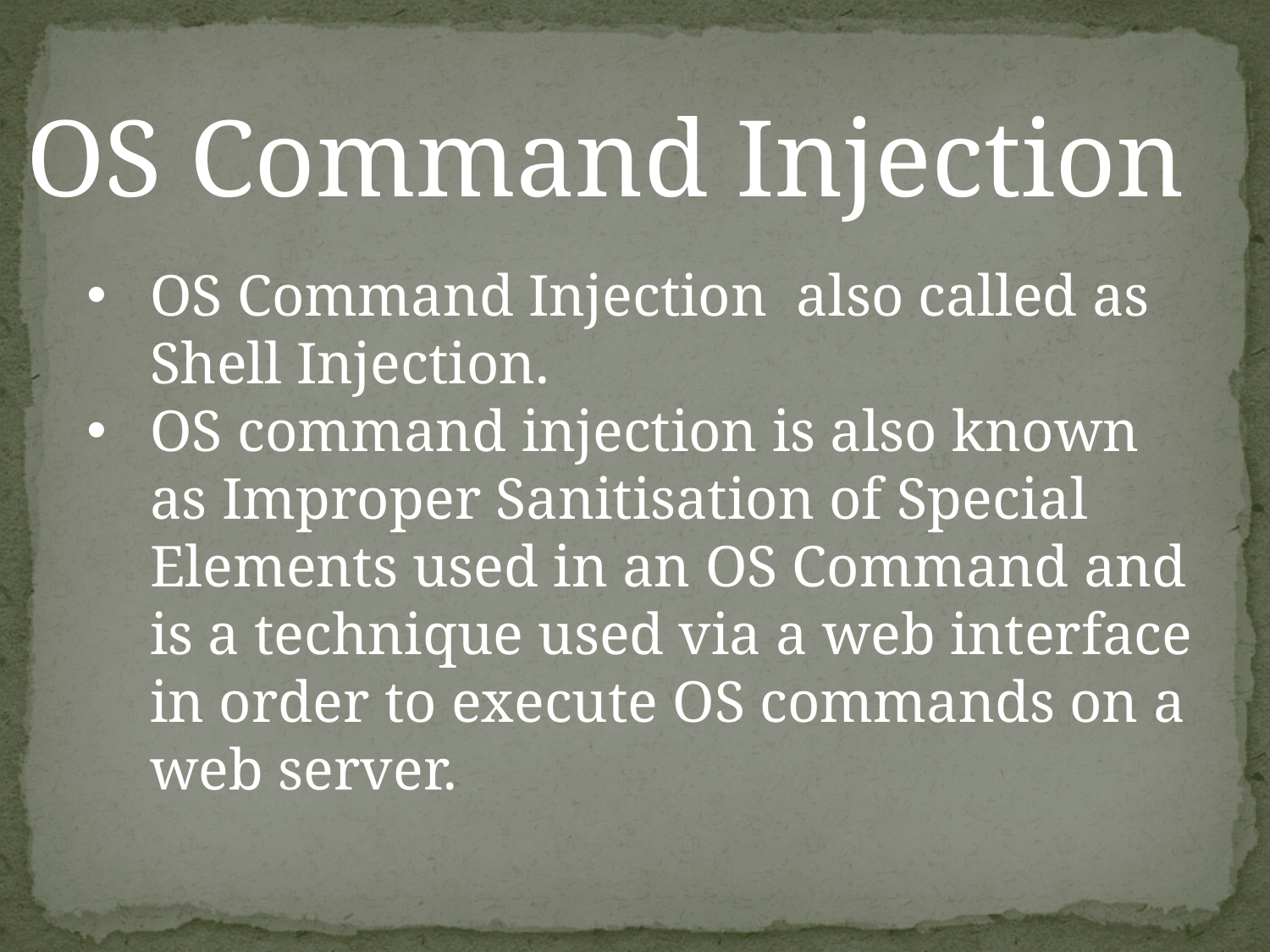

OS Command Injection
OS Command Injection  also called as Shell Injection.
OS command injection is also known as Improper Sanitisation of Special Elements used in an OS Command and is a technique used via a web interface in order to execute OS commands on a web server.